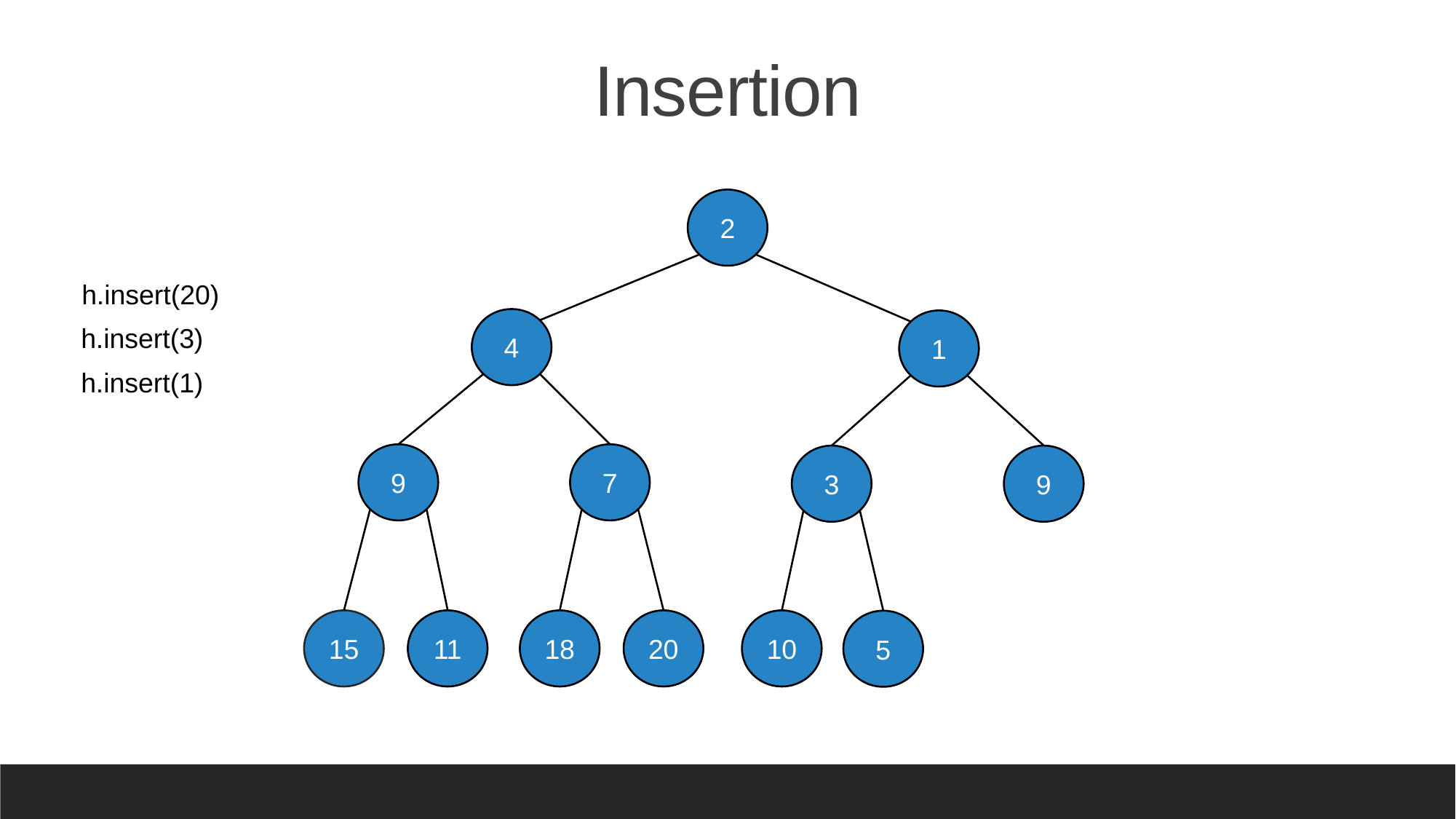

Insertion
2
h.insert(20)
4
1
h.insert(3)
h.insert(1)
9
7
3
9
15
11
18
20
10
5